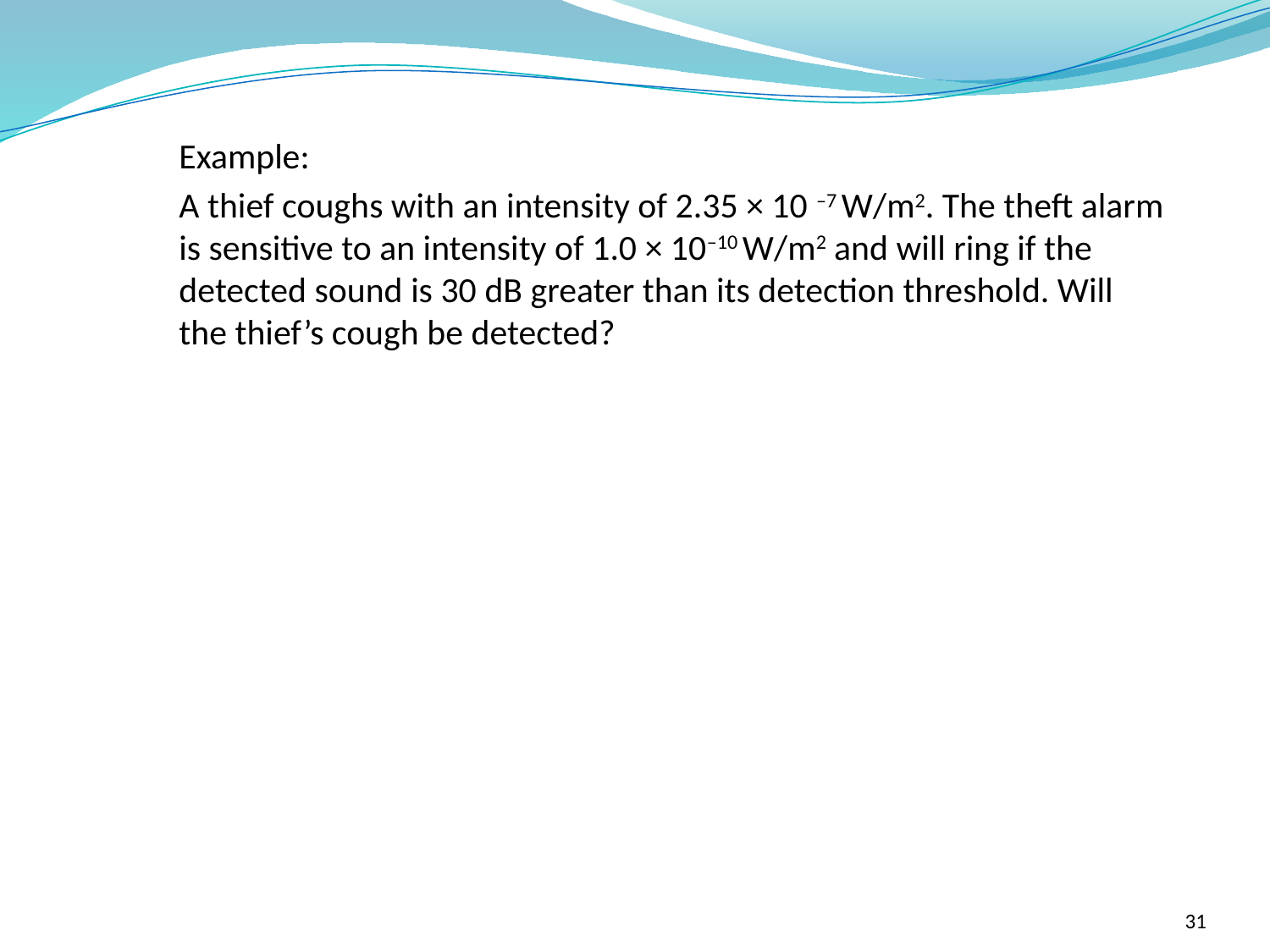

Example:
A thief coughs with an intensity of 2.35 × 10 –7 W/m2. The theft alarm is sensitive to an intensity of 1.0 × 10–10 W/m2 and will ring if the detected sound is 30 dB greater than its detection threshold. Will the thief’s cough be detected?
31